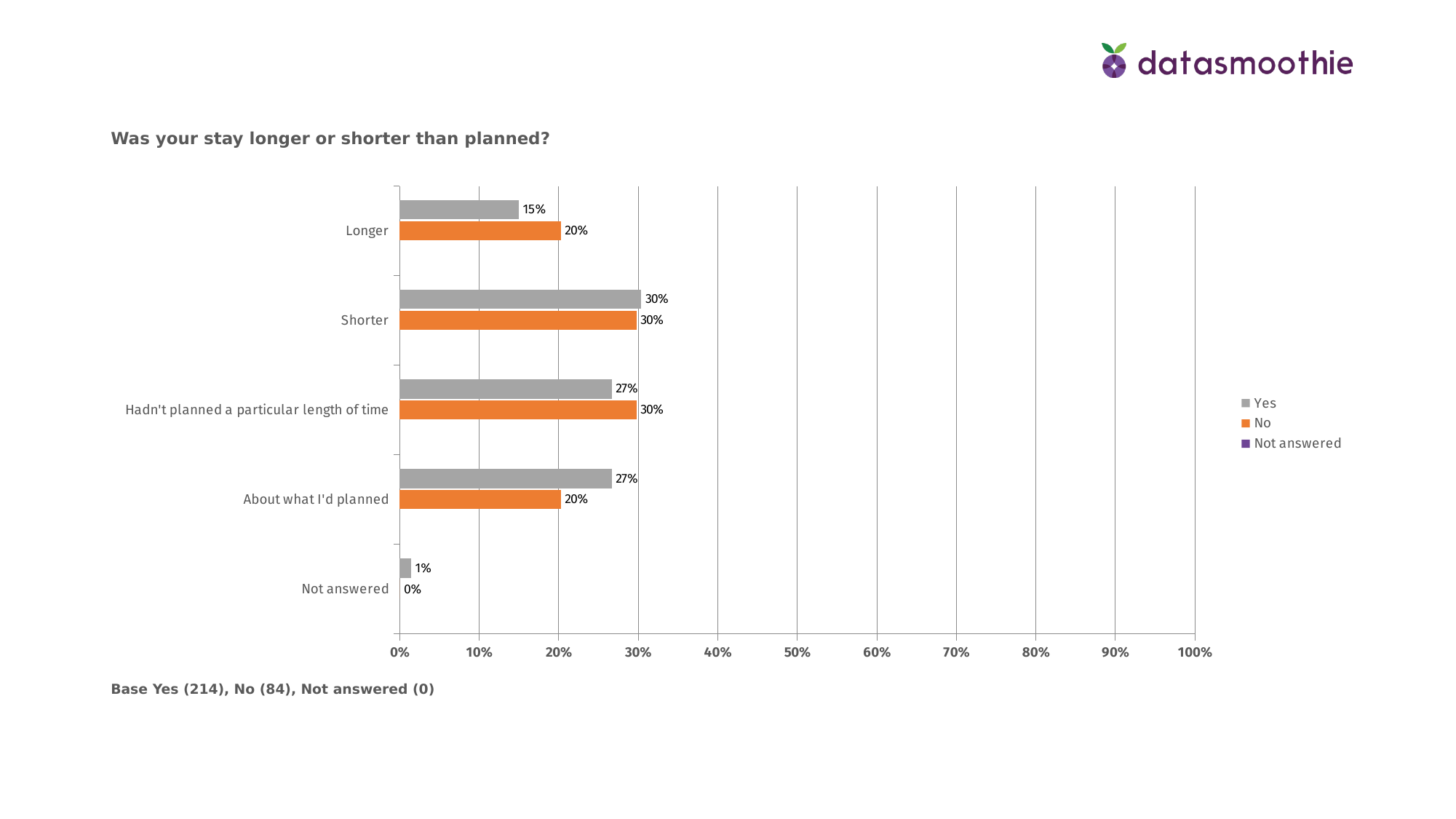

Was your stay longer or shorter than planned?

### Chart

| Category | Not answered | No | Yes |
|---|---|---|---|
| Not answered | None | 0.0 | 0.013999999999999999 |
| About what I'd planned | None | 0.2024 | 0.2664 |
| Hadn't planned a particular length of time | None | 0.29760000000000003 | 0.2664 |
| Shorter | None | 0.29760000000000003 | 0.3037 |
| Longer | None | 0.2024 | 0.1495 |
Base Yes (214), No (84), Not answered (0)